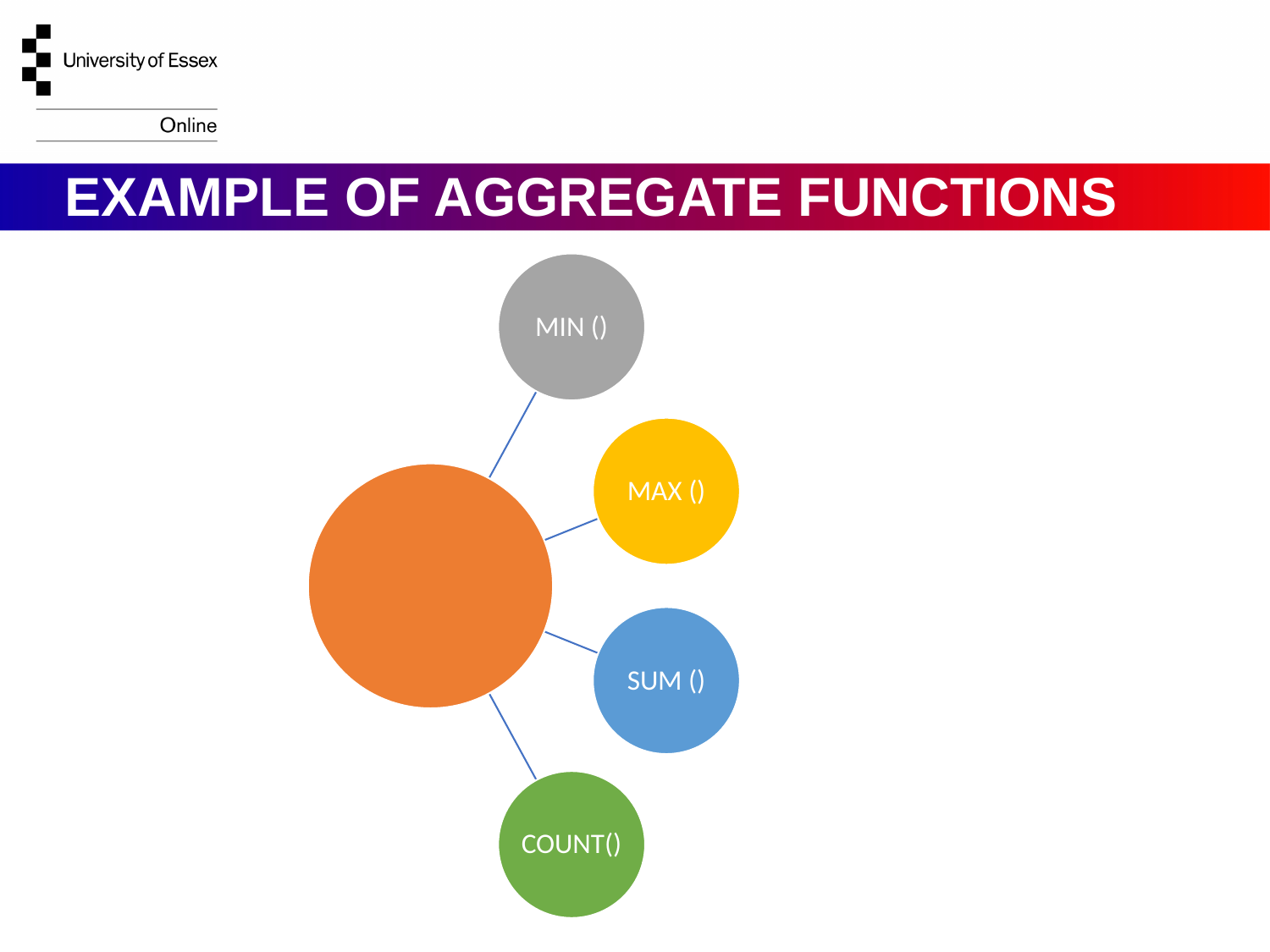

# EXAMPLE OF AGGREGATE FUNCTIONS
MIN ()
MAX ()
SUM ()
COUNT()